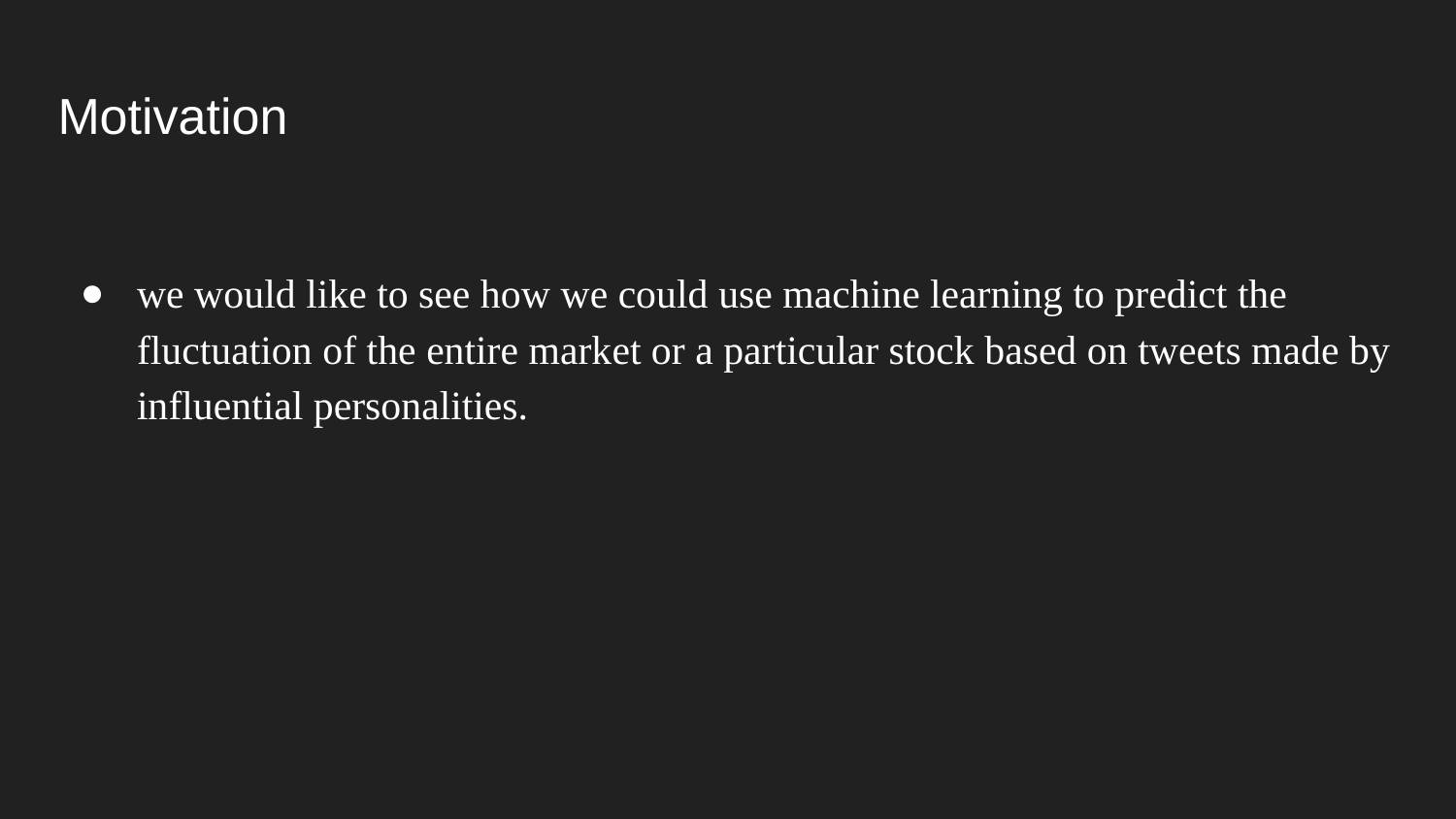

# Motivation
we would like to see how we could use machine learning to predict the fluctuation of the entire market or a particular stock based on tweets made by influential personalities.